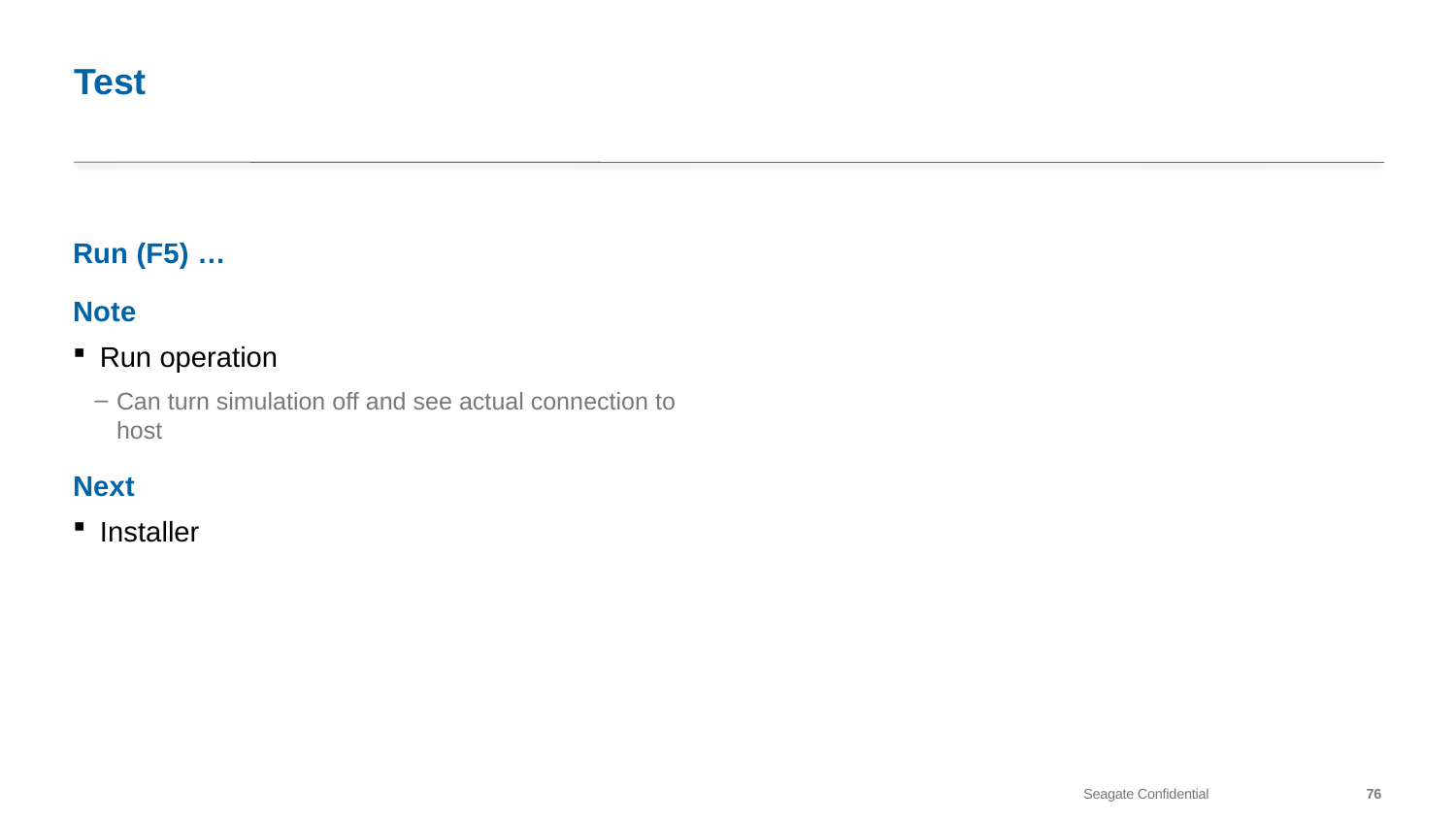

# Test

Run (F5) …
Note
Run operation
Can turn simulation off and see actual connection to host
Next
Installer